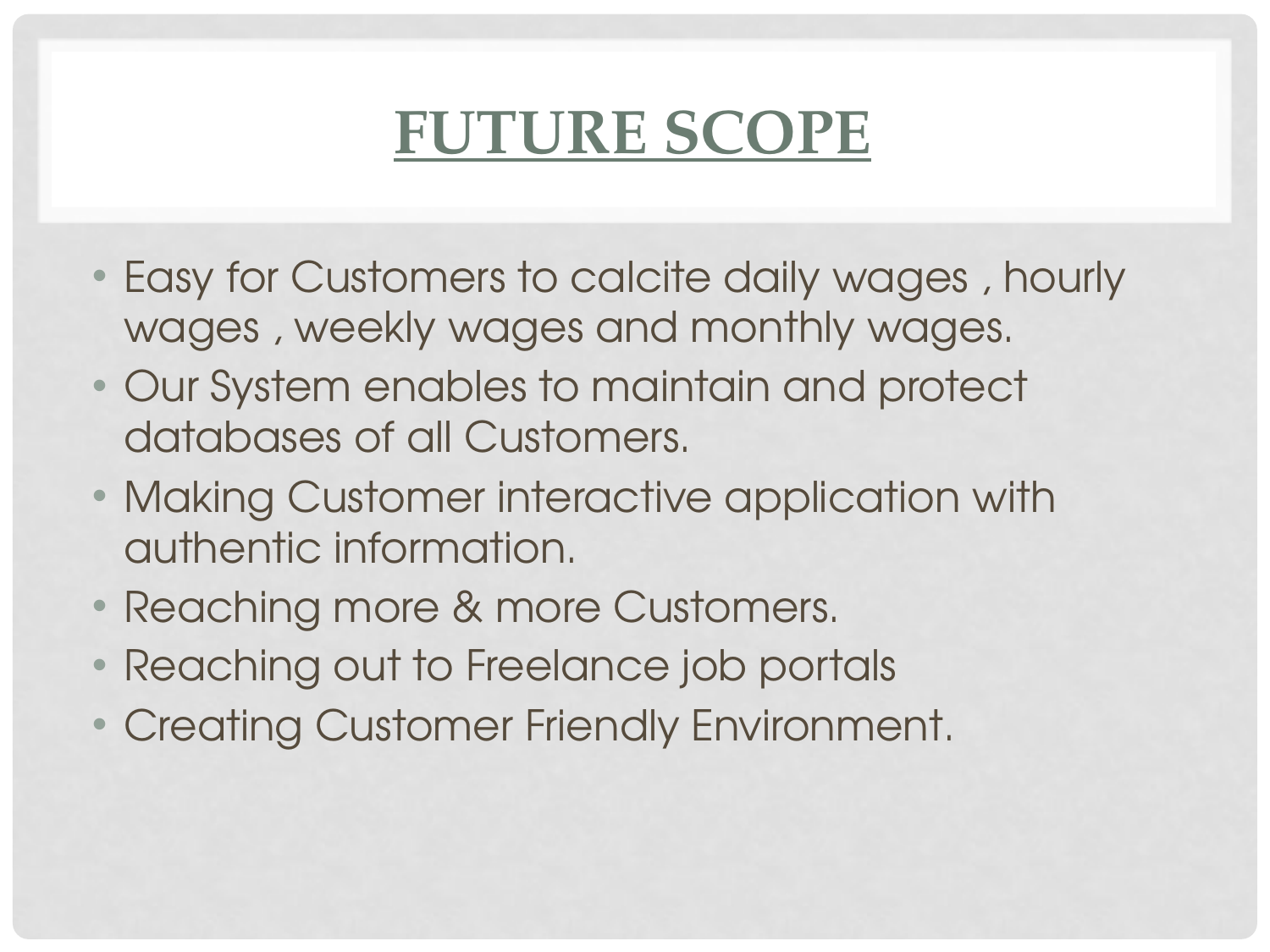

# FUTURE SCOPE
Easy for Customers to calcite daily wages , hourly wages , weekly wages and monthly wages.
Our System enables to maintain and protect databases of all Customers.
Making Customer interactive application with authentic information.
Reaching more & more Customers.
Reaching out to Freelance job portals
Creating Customer Friendly Environment.